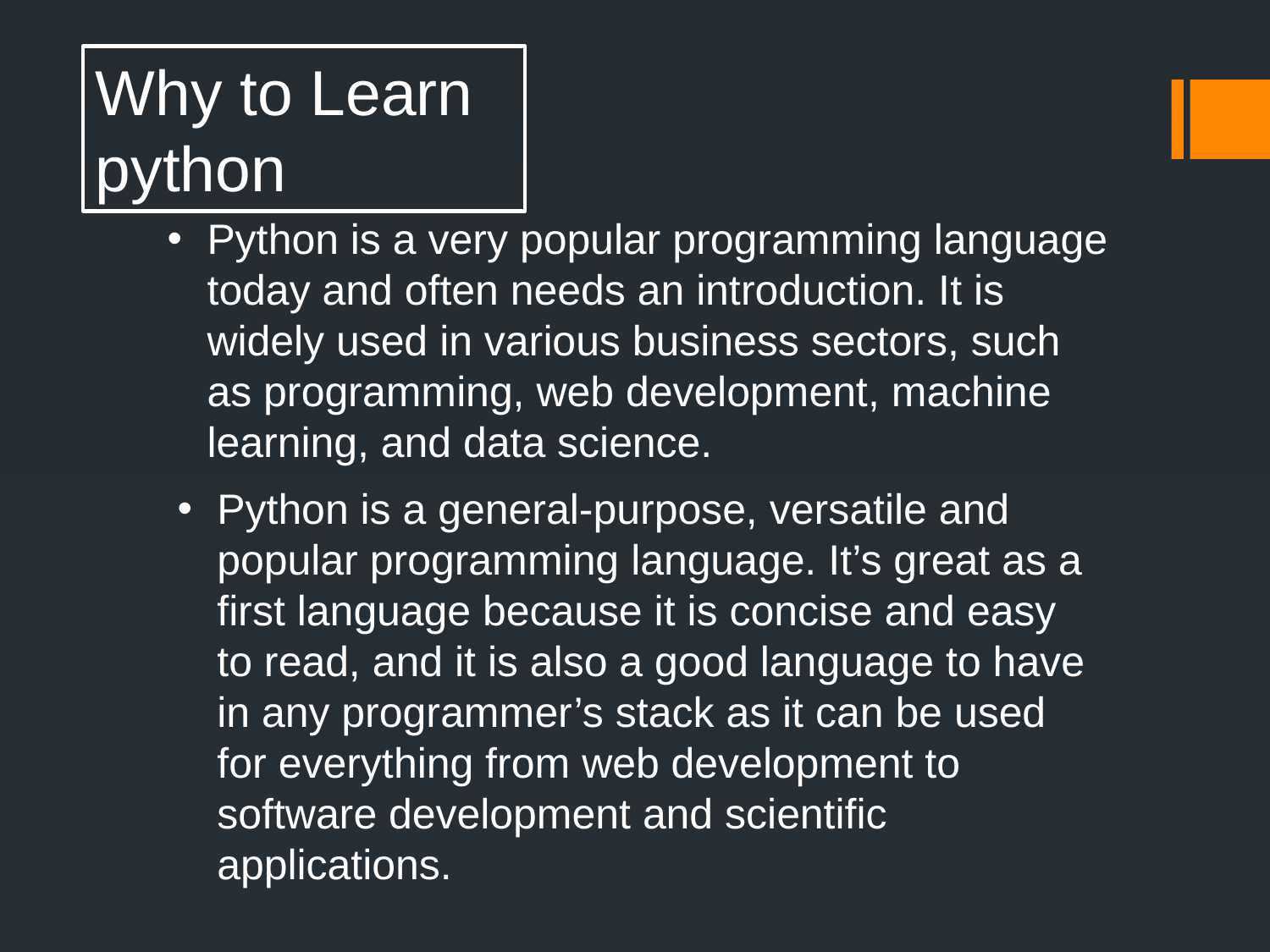

Why to Learn python
Python is a very popular programming language today and often needs an introduction. It is widely used in various business sectors, such as programming, web development, machine learning, and data science.
Python is a general-purpose, versatile and popular programming language. It’s great as a first language because it is concise and easy to read, and it is also a good language to have in any programmer’s stack as it can be used for everything from web development to software development and scientific applications.